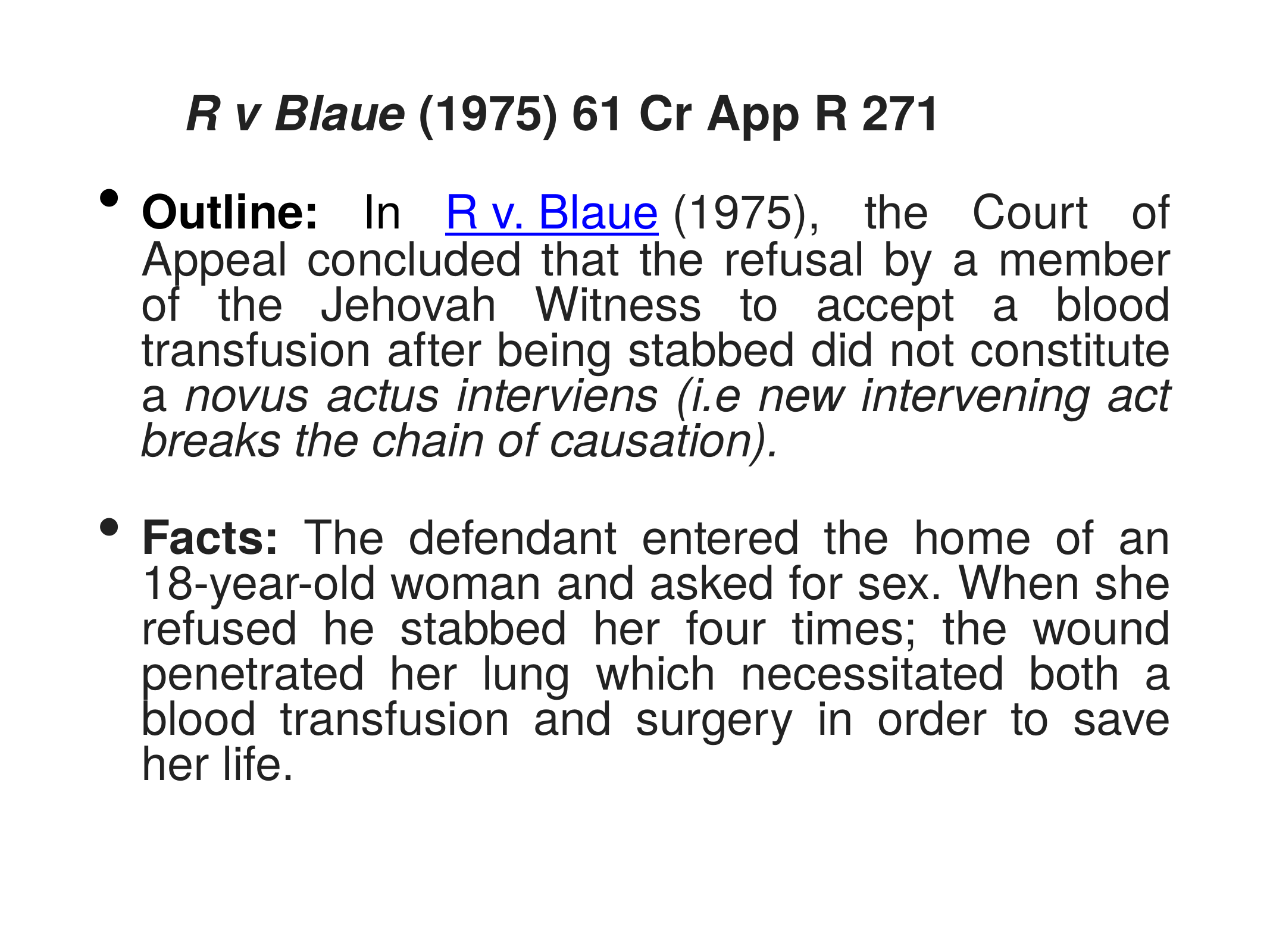

# R v Blaue (1975) 61 Cr App R 271
Outline: In R v. Blaue (1975), the Court of Appeal concluded that the refusal by a member of the Jehovah Witness to accept a blood transfusion after being stabbed did not constitute a novus actus interviens (i.e new intervening act breaks the chain of causation).
Facts: The defendant entered the home of an 18-year-old woman and asked for sex. When she refused he stabbed her four times; the wound penetrated her lung which necessitated both a blood transfusion and surgery in order to save her life.